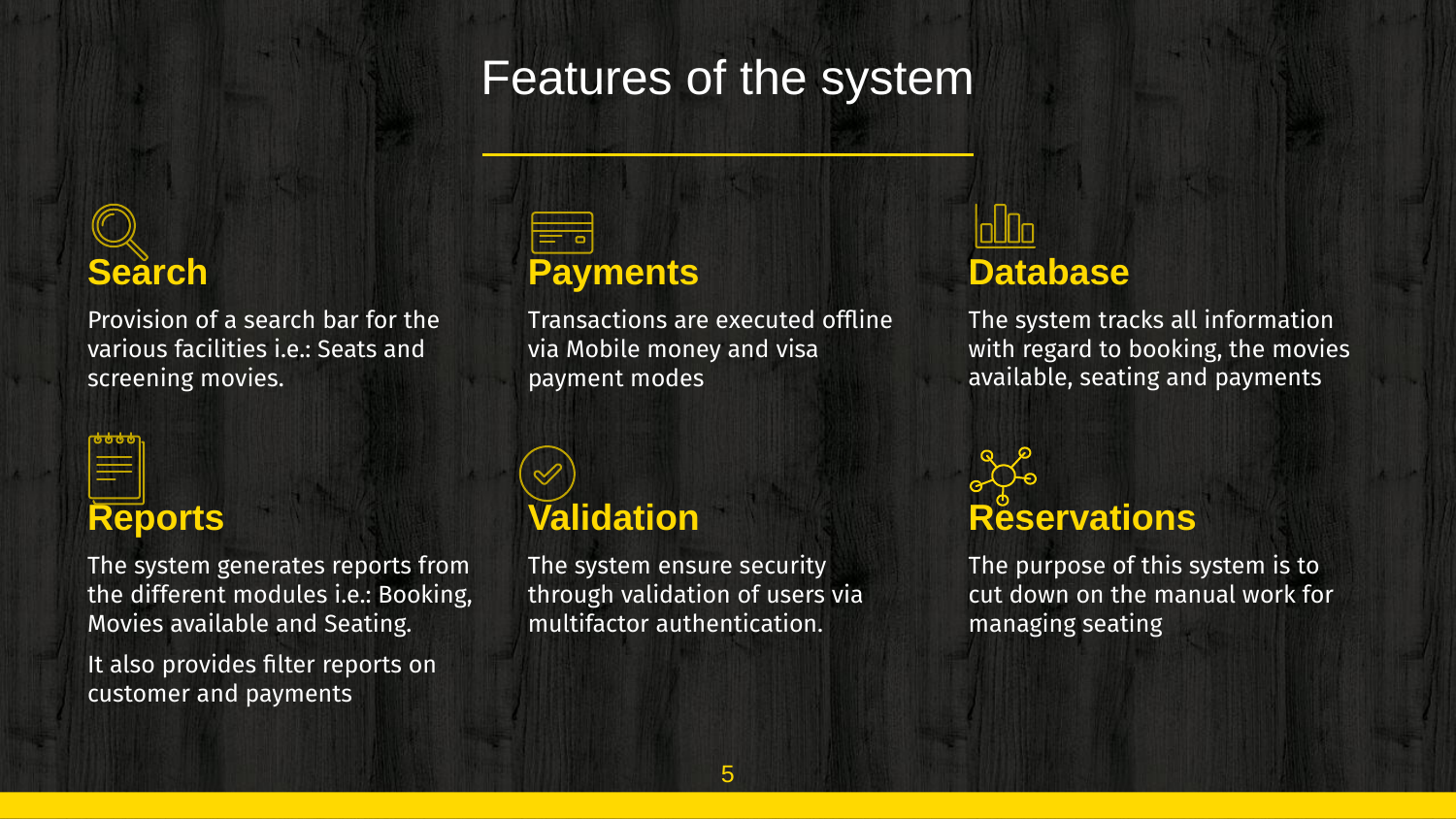

# Features of the system

Database
The system tracks all information with regard to booking, the movies available, seating and payments

Search
Provision of a search bar for the various facilities i.e.: Seats and screening movies.
Payments
Transactions are executed offline via Mobile money and visa payment modes

Reports
The system generates reports from the different modules i.e.: Booking, Movies available and Seating.
It also provides filter reports on customer and payments
Validation
The system ensure security through validation of users via multifactor authentication.
Reservations
The purpose of this system is to cut down on the manual work for managing seating
5